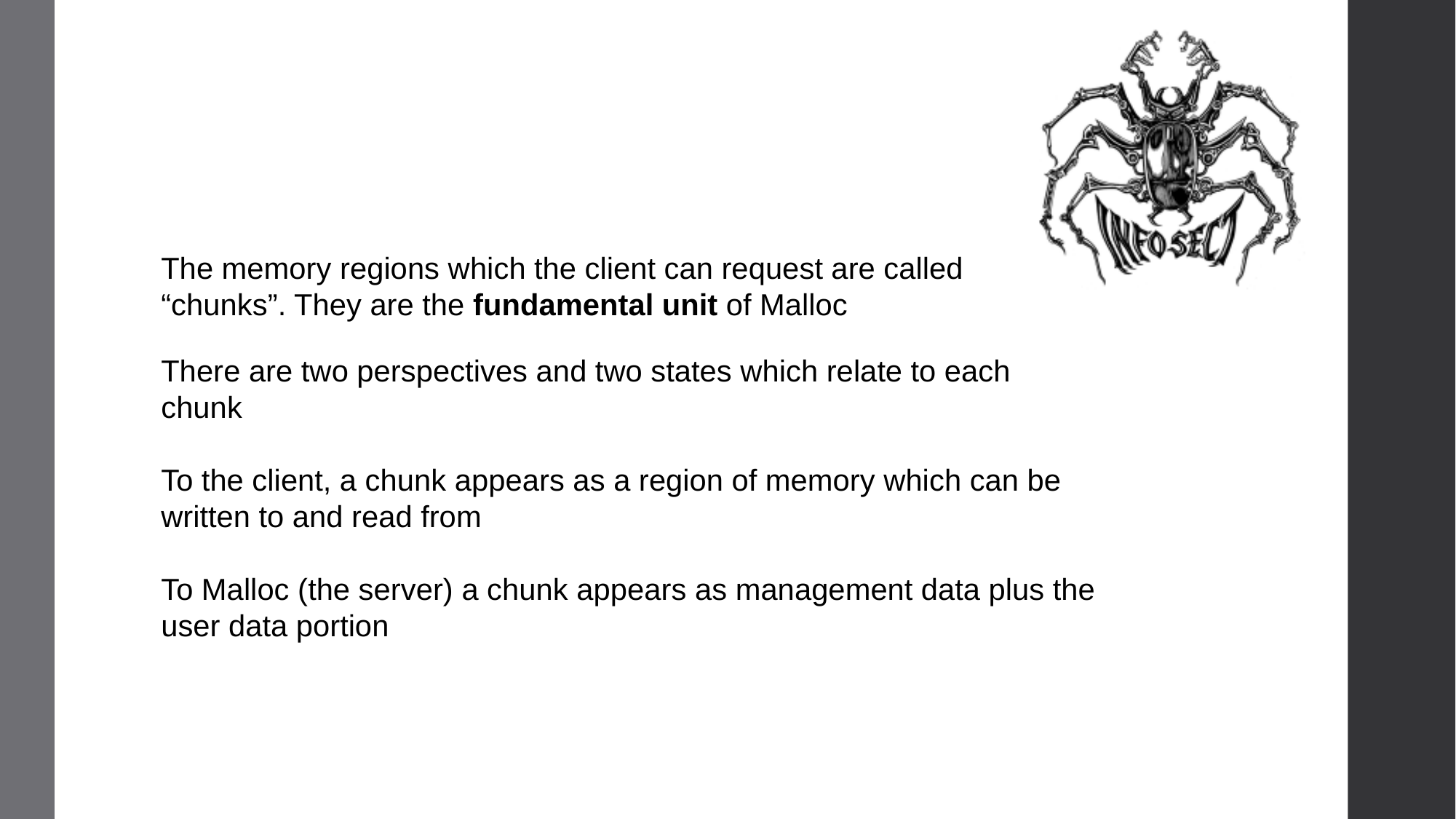

The memory regions which the client can request are called “chunks”. They are the fundamental unit of Malloc

There are two perspectives and two states which relate to each chunk

To the client, a chunk appears as a region of memory which can be written to and read from

To Malloc (the server) a chunk appears as management data plus the user data portion